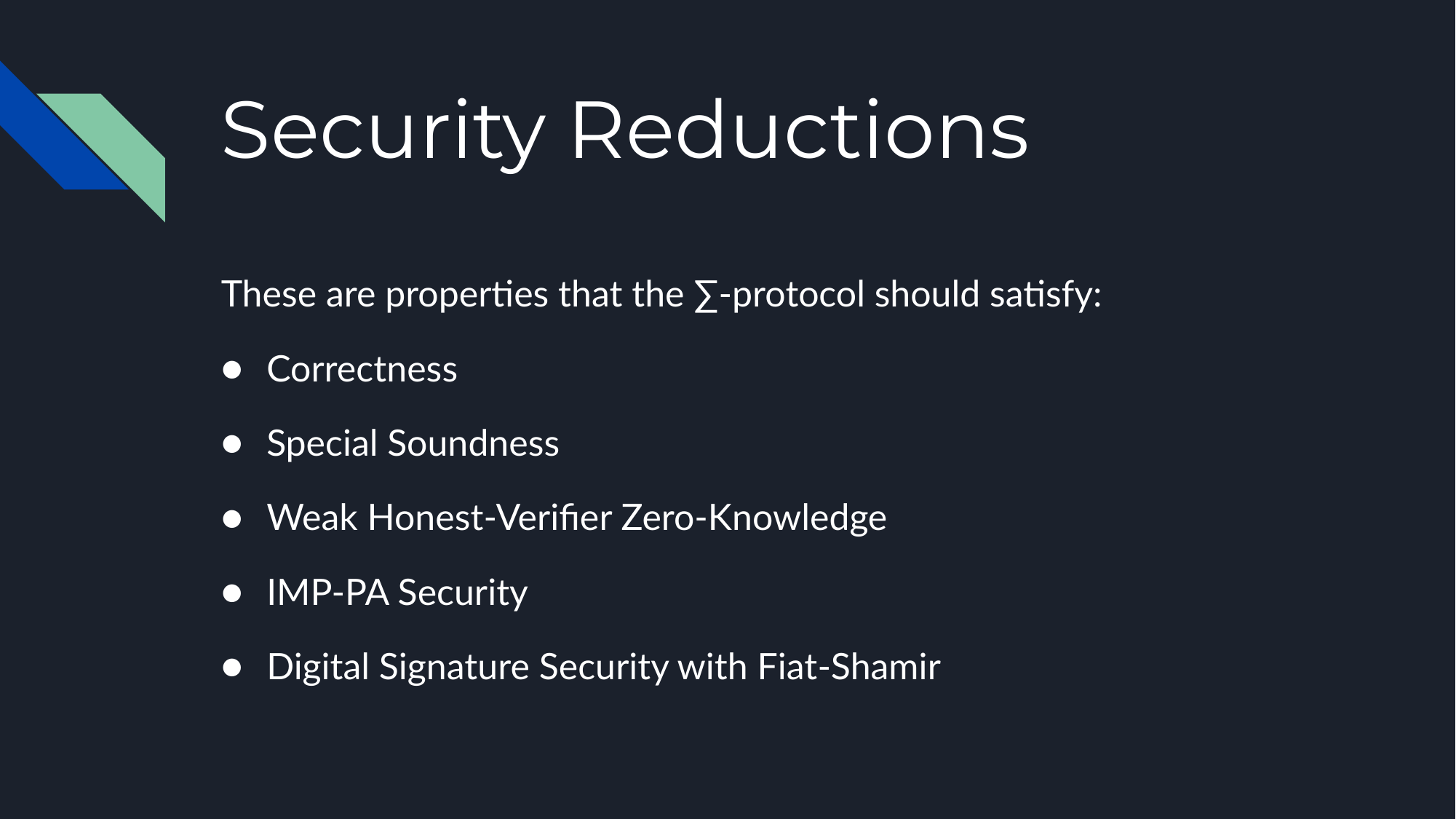

# Security Reductions
These are properties that the ∑-protocol should satisfy:
Correctness
Special Soundness
Weak Honest-Verifier Zero-Knowledge
IMP-PA Security
Digital Signature Security with Fiat-Shamir